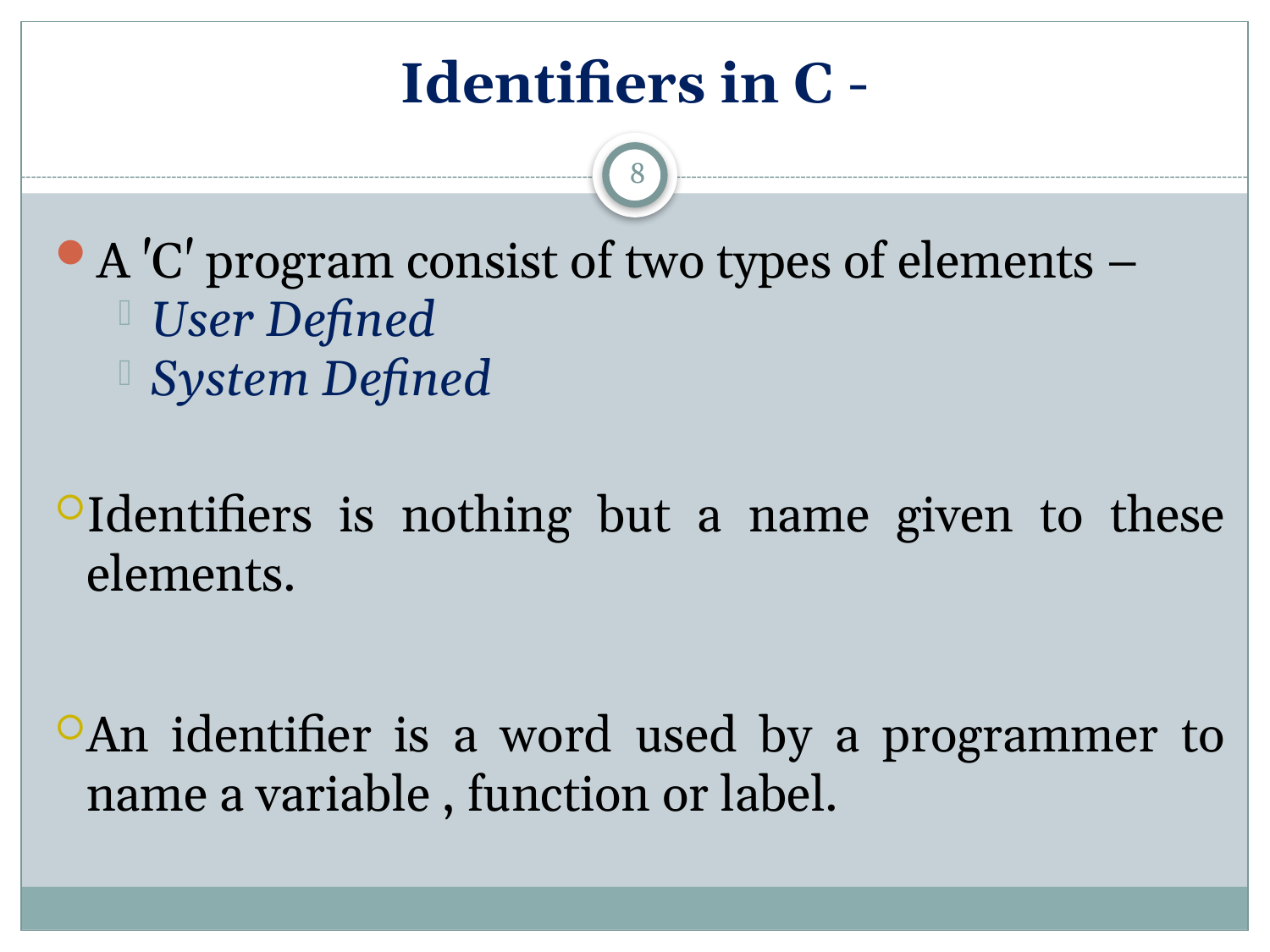

# Identifiers in C -
8
A 'C' program consist of two types of elements –
User Defined
System Defined

Identifiers is nothing but a name given to these elements.

An identifier is a word used by a programmer to name a variable , function or label.